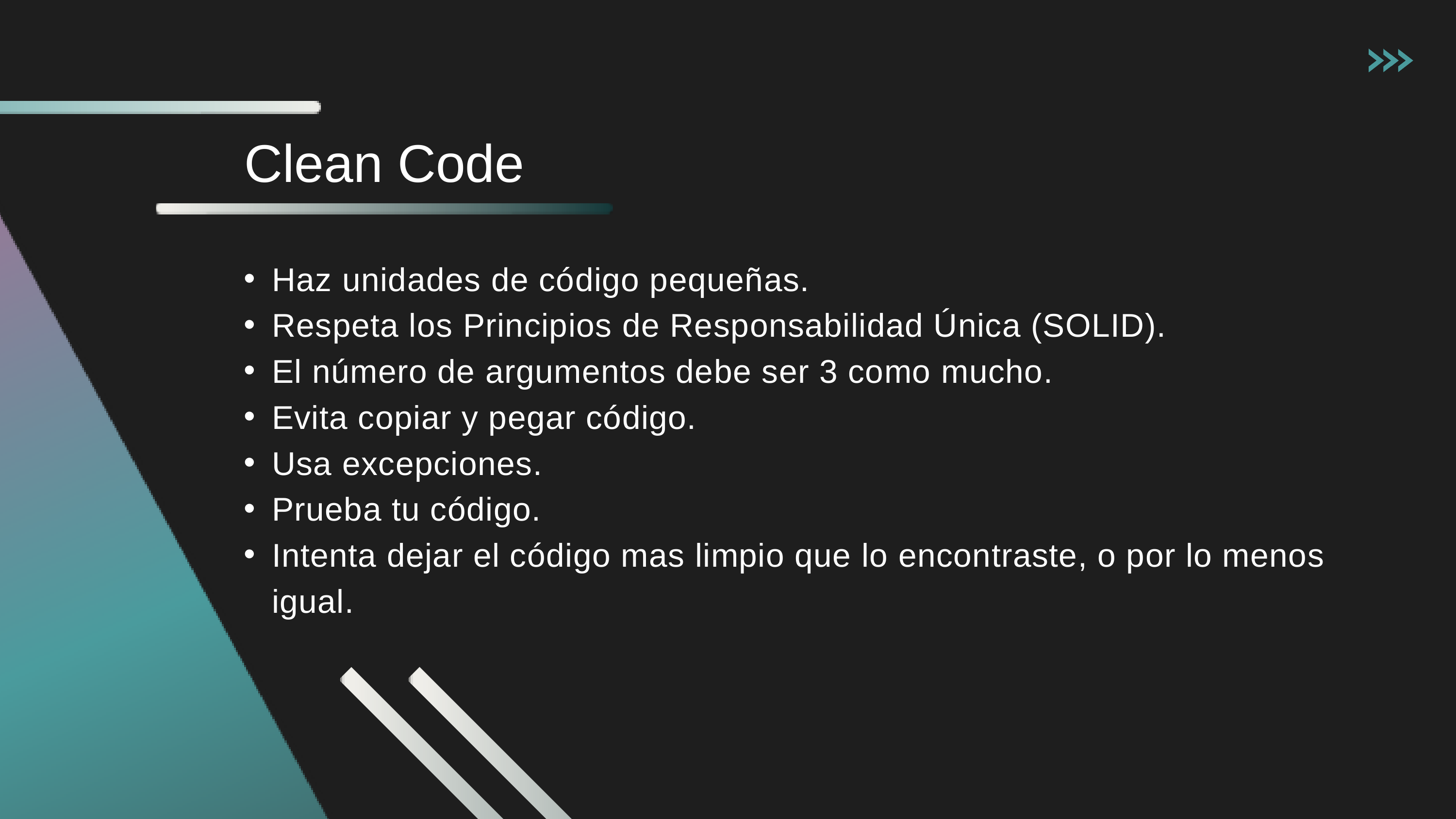

Clean Code

Haz unidades de código pequeñas.
Respeta los Principios de Responsabilidad Única (SOLID).
El número de argumentos debe ser 3 como mucho.
Evita copiar y pegar código.
Usa excepciones.
Prueba tu código.
Intenta dejar el código mas limpio que lo encontraste, o por lo menos igual.